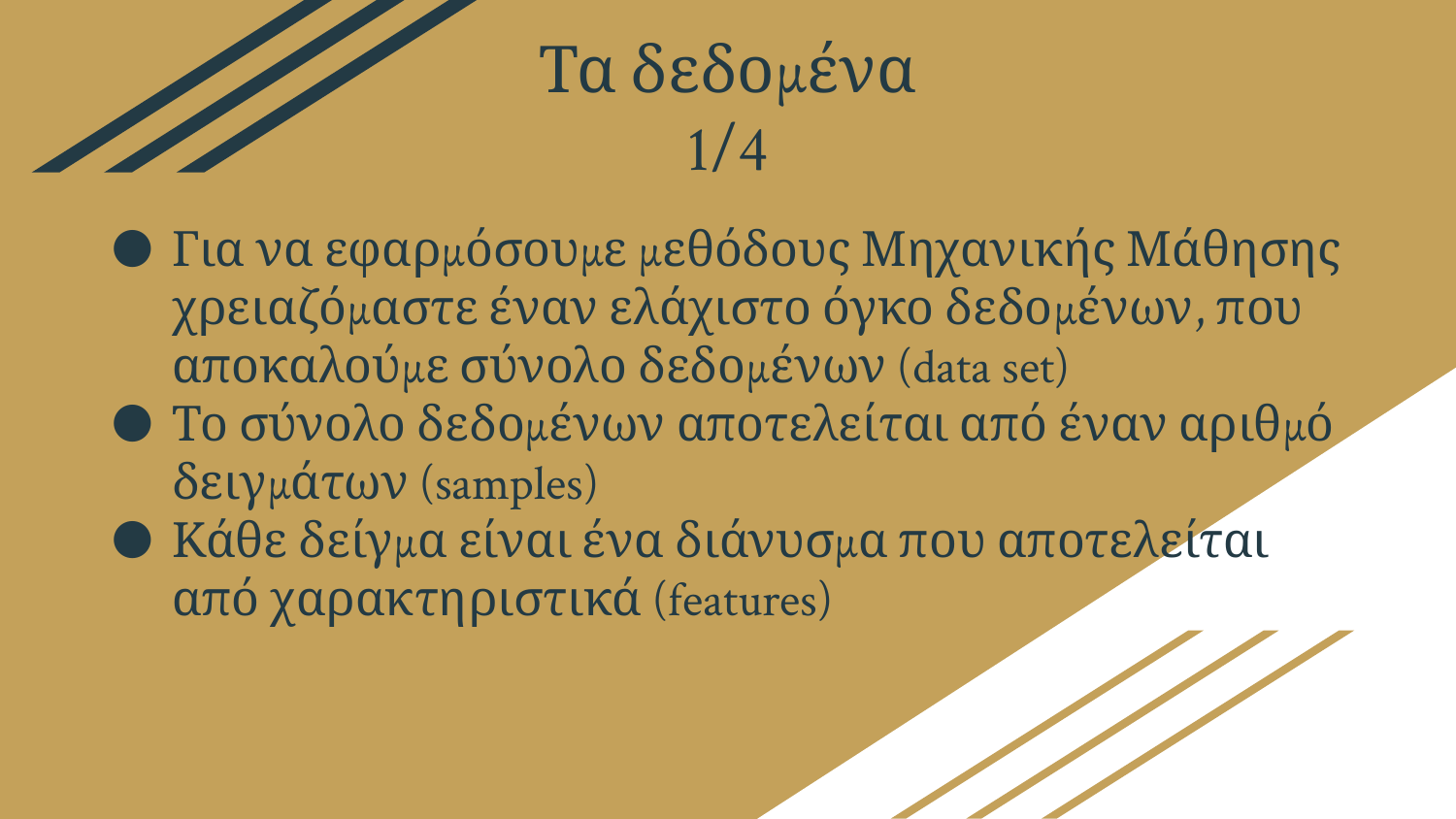

Τα δεδομένα 1/4
# Για να εφαρμόσουμε μεθόδους Μηχανικής Μάθησης χρειαζόμαστε έναν ελάχιστο όγκο δεδομένων, που αποκαλούμε σύνολο δεδομένων (data set)
Το σύνολο δεδομένων αποτελείται από έναν αριθμό δειγμάτων (samples)
Κάθε δείγμα είναι ένα διάνυσμα που αποτελείται από χαρακτηριστικά (features)